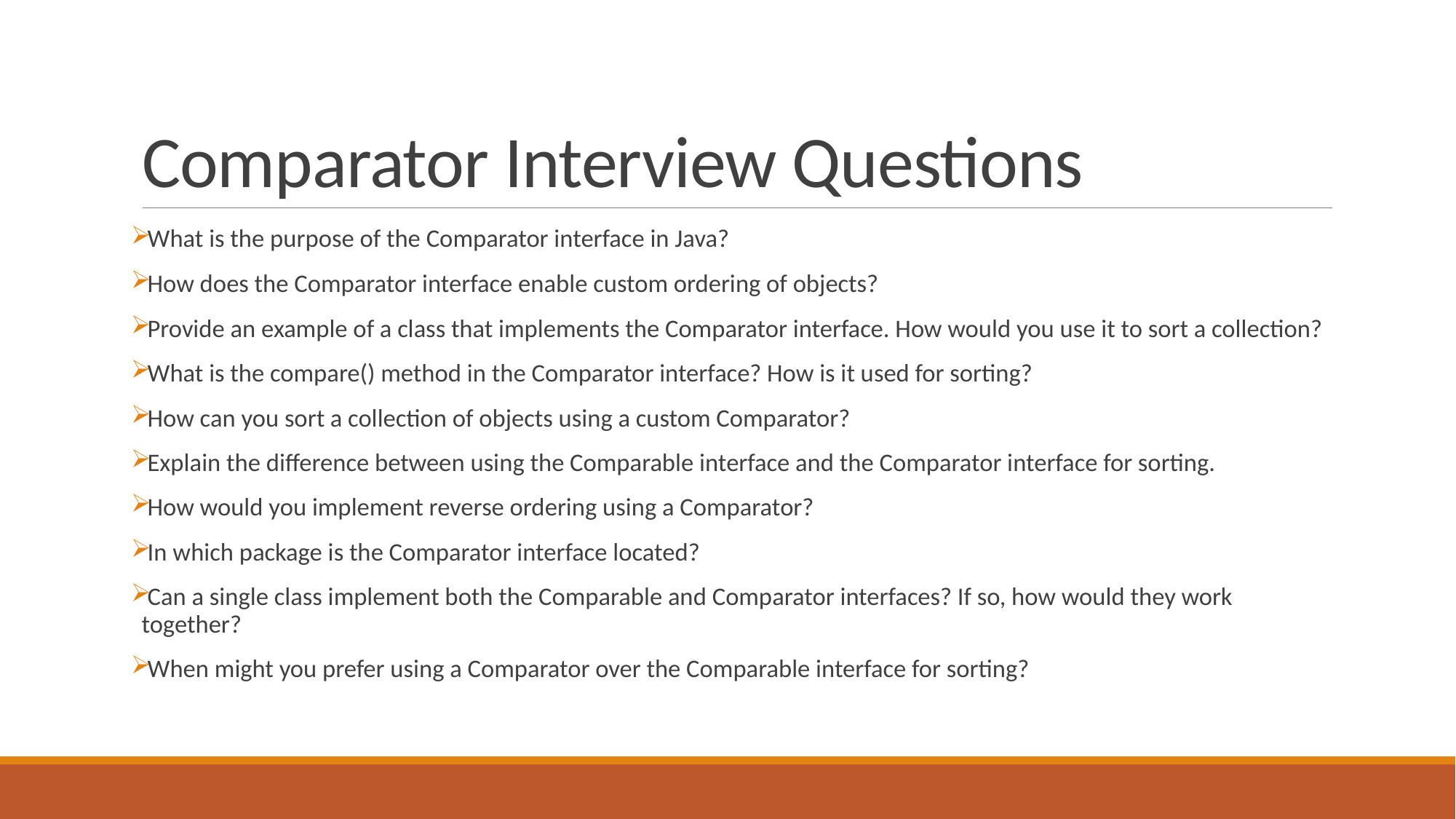

# Comparator Interview Questions
What is the purpose of the Comparator interface in Java?
How does the Comparator interface enable custom ordering of objects?
Provide an example of a class that implements the Comparator interface. How would you use it to sort a collection?
What is the compare() method in the Comparator interface? How is it used for sorting?
How can you sort a collection of objects using a custom Comparator?
Explain the difference between using the Comparable interface and the Comparator interface for sorting.
How would you implement reverse ordering using a Comparator?
In which package is the Comparator interface located?
Can a single class implement both the Comparable and Comparator interfaces? If so, how would they work together?
When might you prefer using a Comparator over the Comparable interface for sorting?